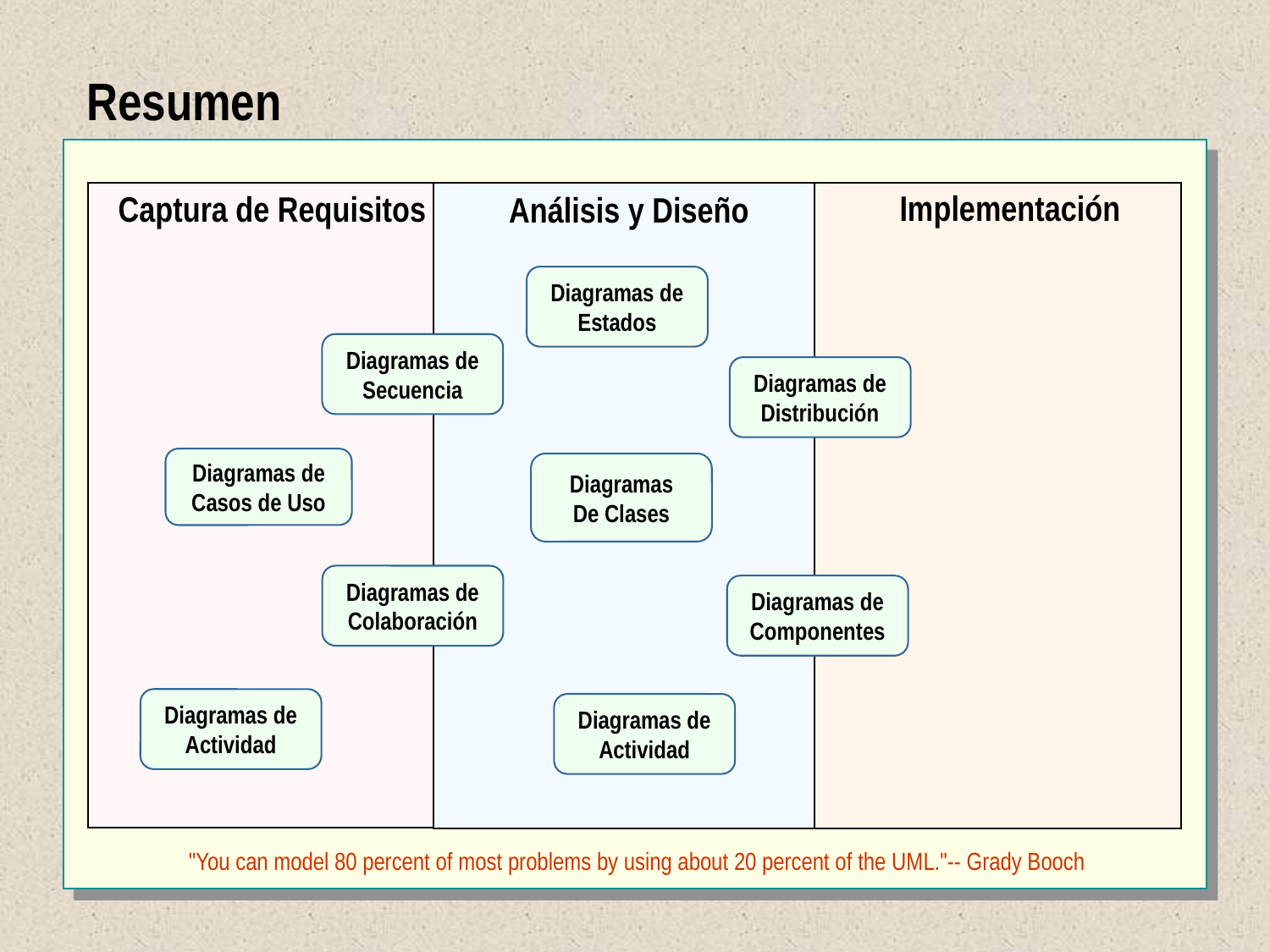

Resumen
Implementación
Captura de Requisitos
Análisis y Diseño

Diagramas de
Estados
Diagramas de
Secuencia
Diagramas de
Distribución
Diagramas de
Casos de Uso
Diagramas
De Clases
Diagramas de
Colaboración
Diagramas de
Componentes
Diagramas de
Actividad
Diagramas de
Actividad
"You can model 80 percent of most problems by using about 20 percent of the UML."-- Grady Booch